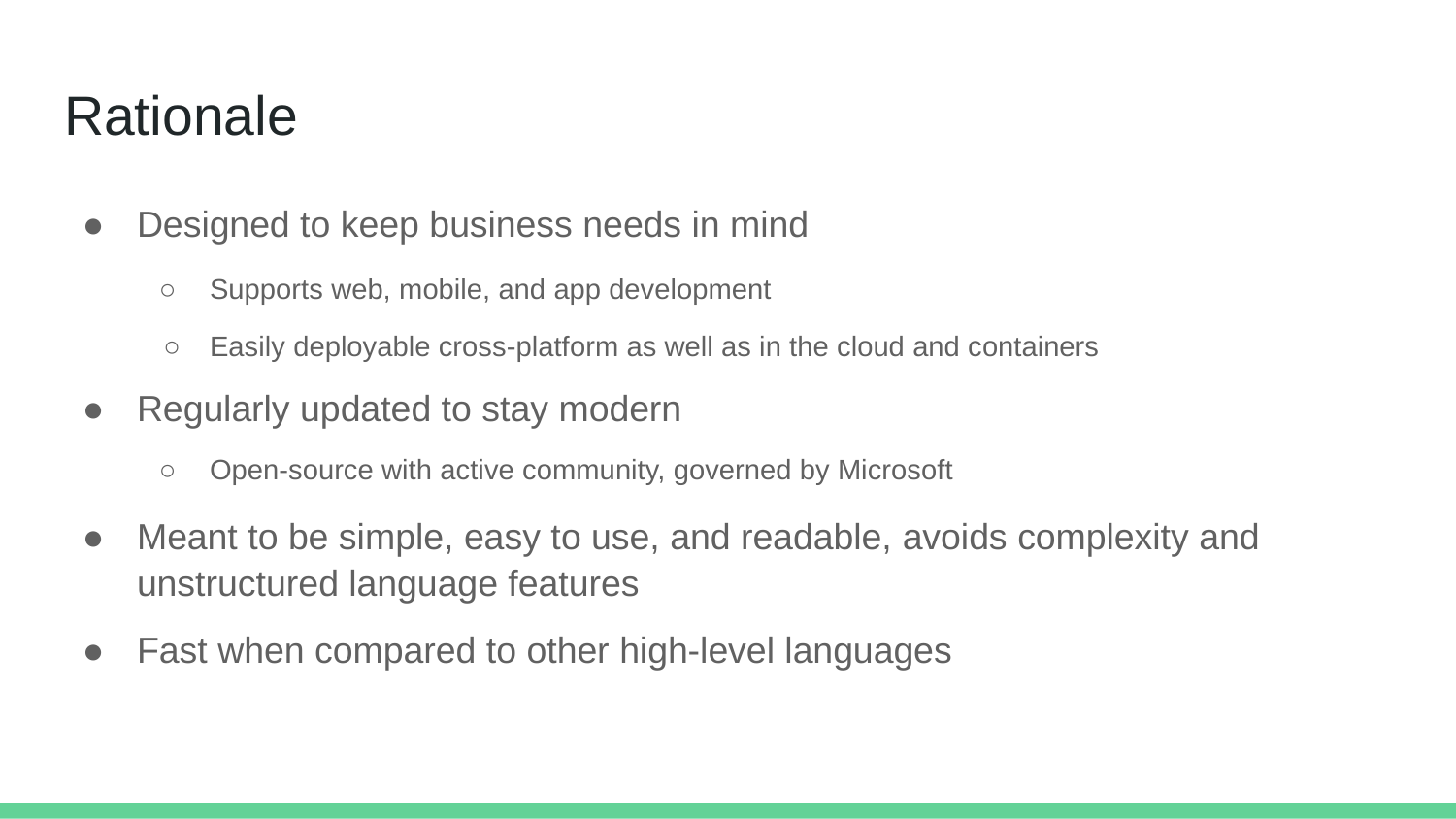

# Rationale
Designed to keep business needs in mind
Supports web, mobile, and app development
Easily deployable cross-platform as well as in the cloud and containers
Regularly updated to stay modern
Open-source with active community, governed by Microsoft
Meant to be simple, easy to use, and readable, avoids complexity and unstructured language features
Fast when compared to other high-level languages